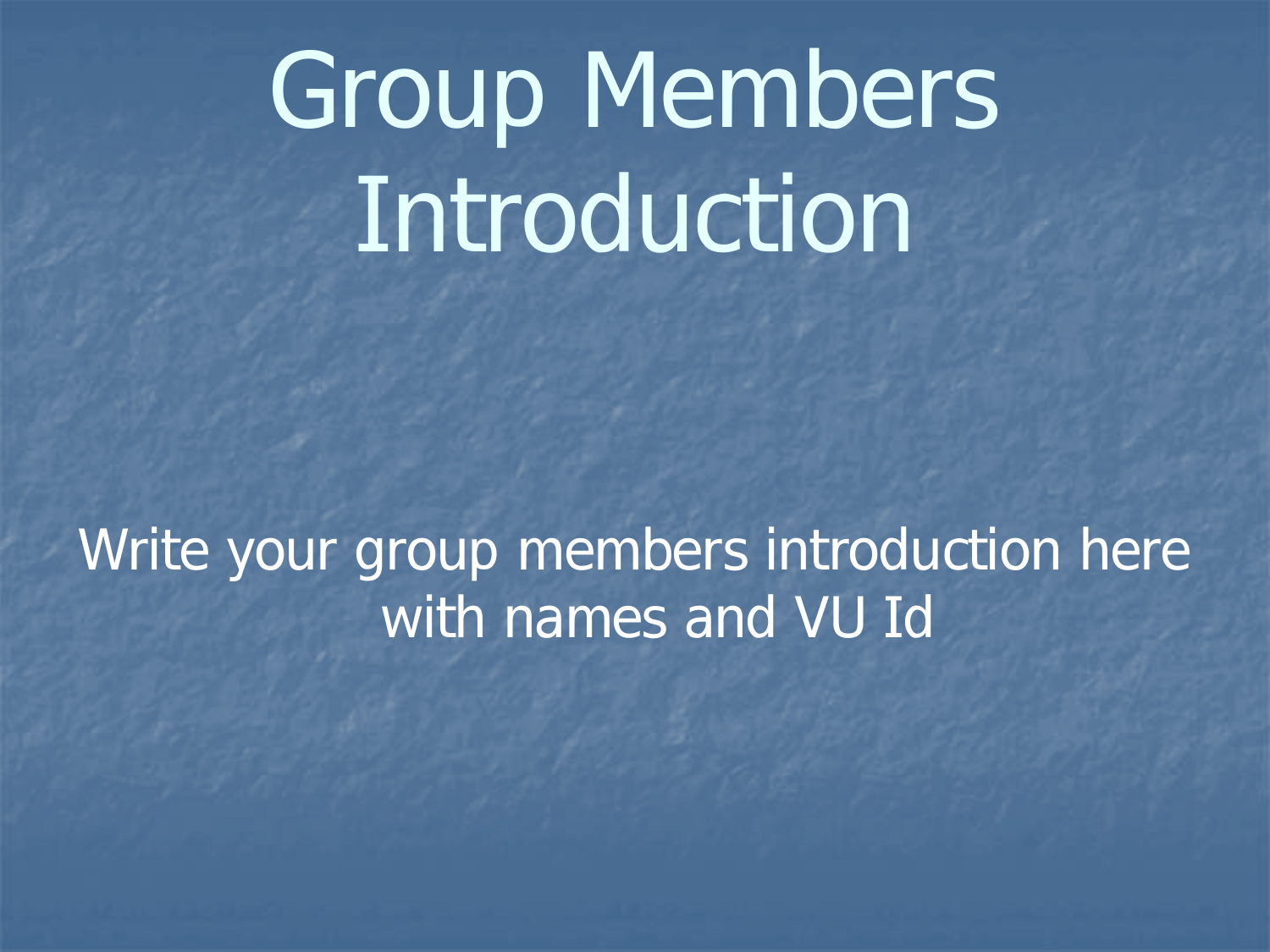

# Group Members Introduction

Write your group members introduction here with names and VU Id